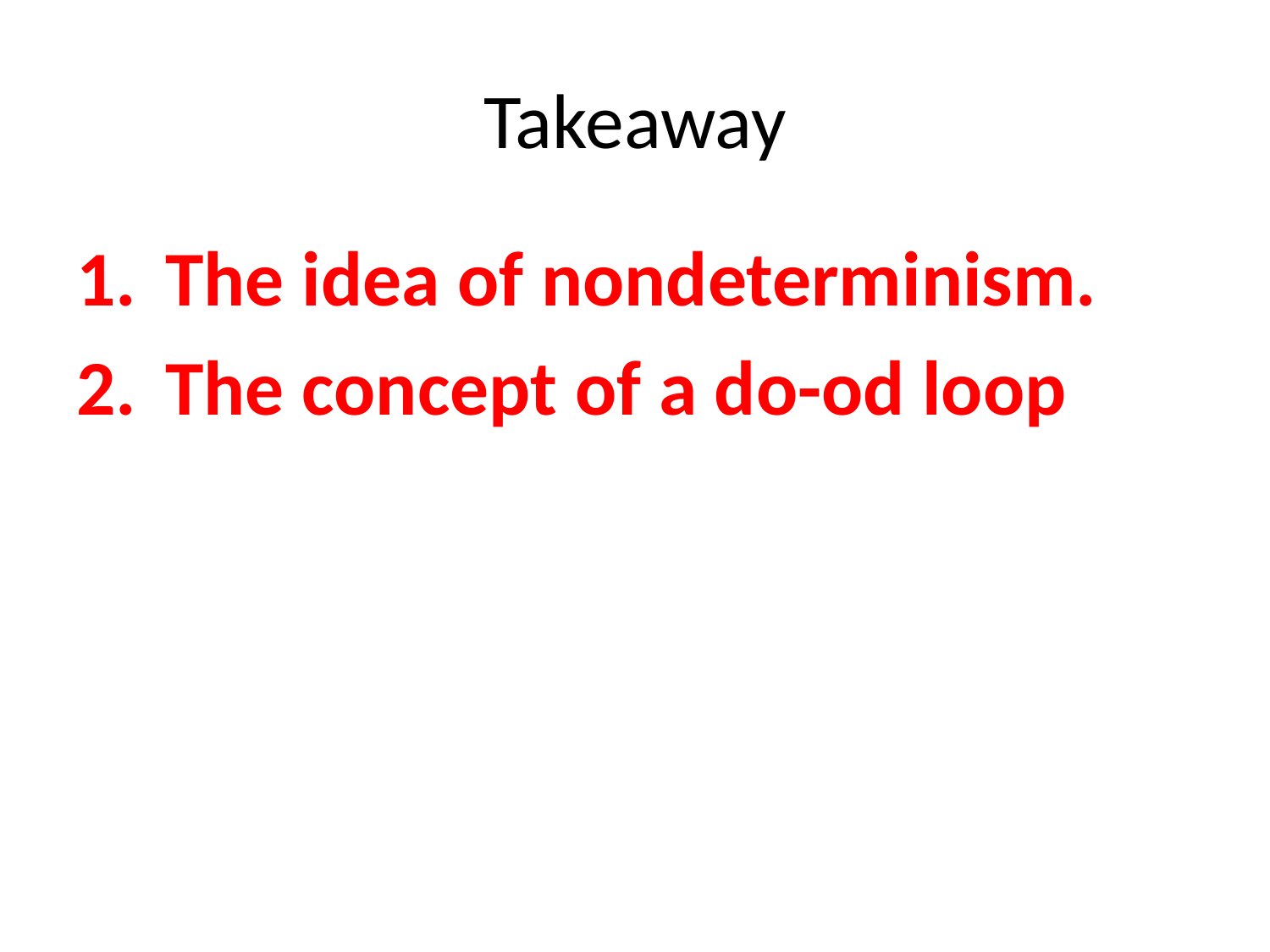

# Takeaway
 The idea of nondeterminism.
 The concept of a do-od loop